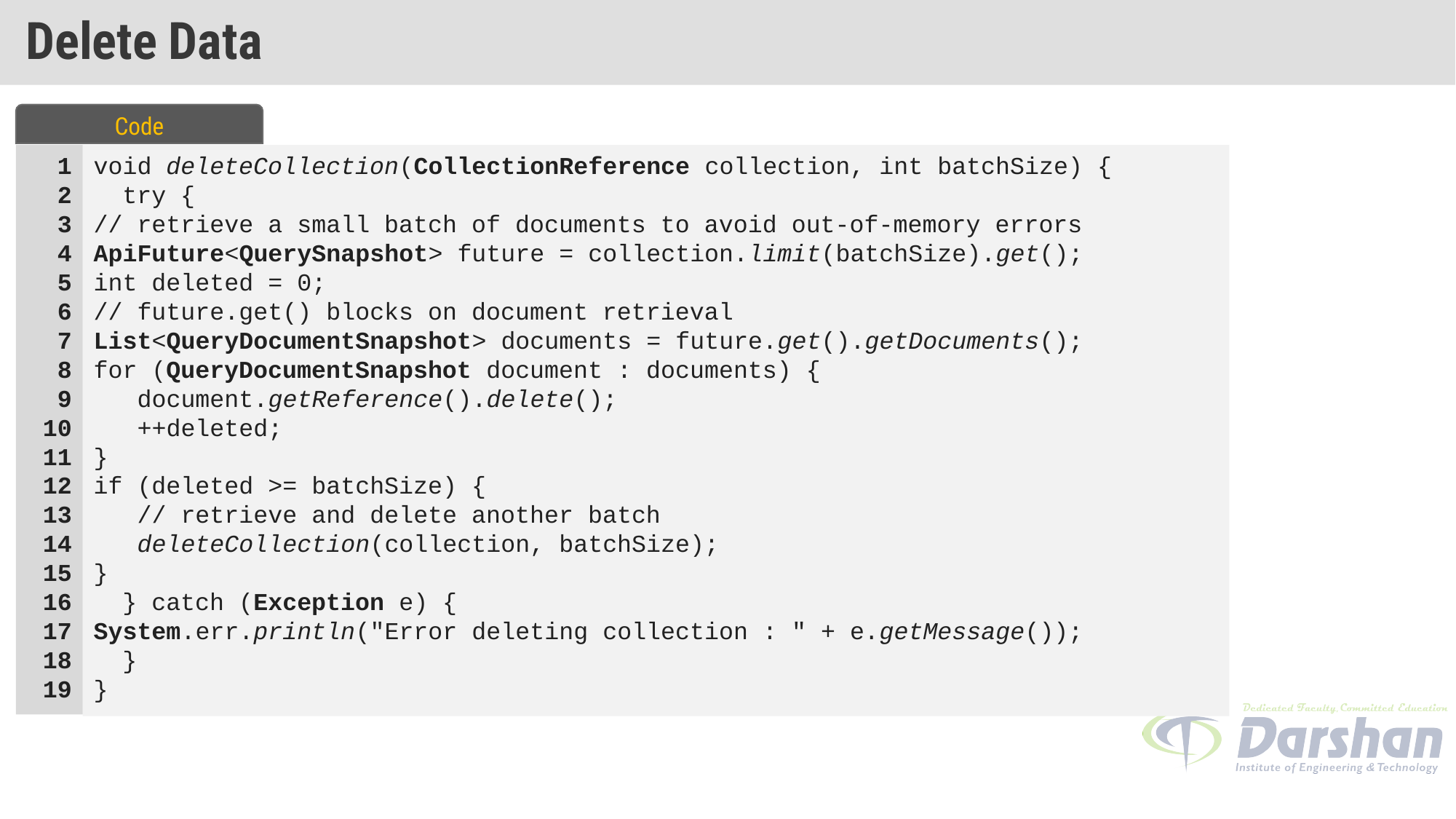

# Delete Data
Code
void deleteCollection(CollectionReference collection, int batchSize) {
  try {
// retrieve a small batch of documents to avoid out-of-memory errors
ApiFuture<QuerySnapshot> future = collection.limit(batchSize).get();
int deleted = 0;
// future.get() blocks on document retrieval
List<QueryDocumentSnapshot> documents = future.get().getDocuments();
for (QueryDocumentSnapshot document : documents) {
   document.getReference().delete();
   ++deleted;
}
if (deleted >= batchSize) {
   // retrieve and delete another batch
   deleteCollection(collection, batchSize);
}
  } catch (Exception e) {
System.err.println("Error deleting collection : " + e.getMessage());
  }
}
1
2
3
4
5
6
7
8
9
10
11
12
13
14
15
16
17
18
19